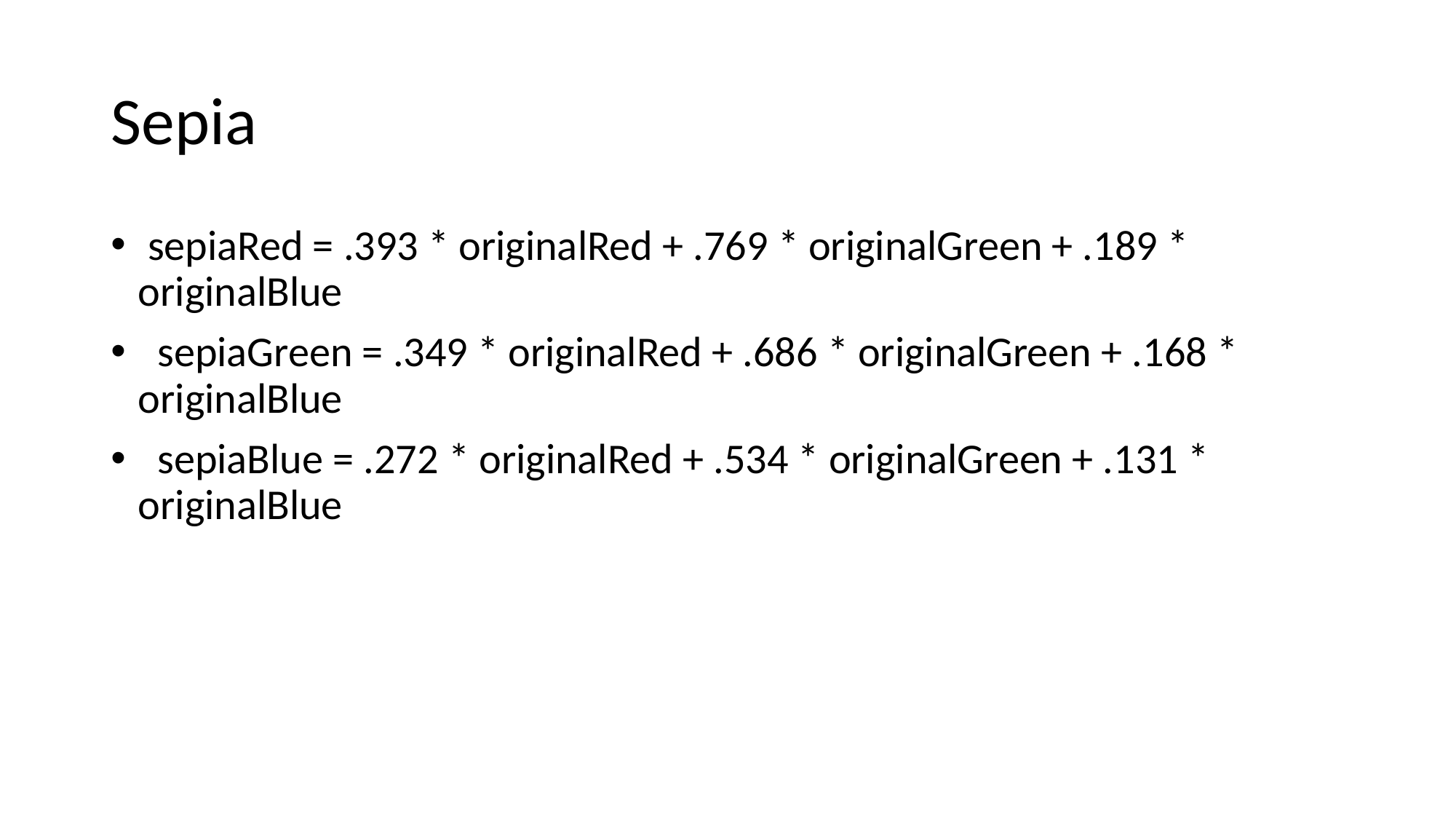

# Sepia
 sepiaRed = .393 * originalRed + .769 * originalGreen + .189 * originalBlue
  sepiaGreen = .349 * originalRed + .686 * originalGreen + .168 * originalBlue
  sepiaBlue = .272 * originalRed + .534 * originalGreen + .131 * originalBlue